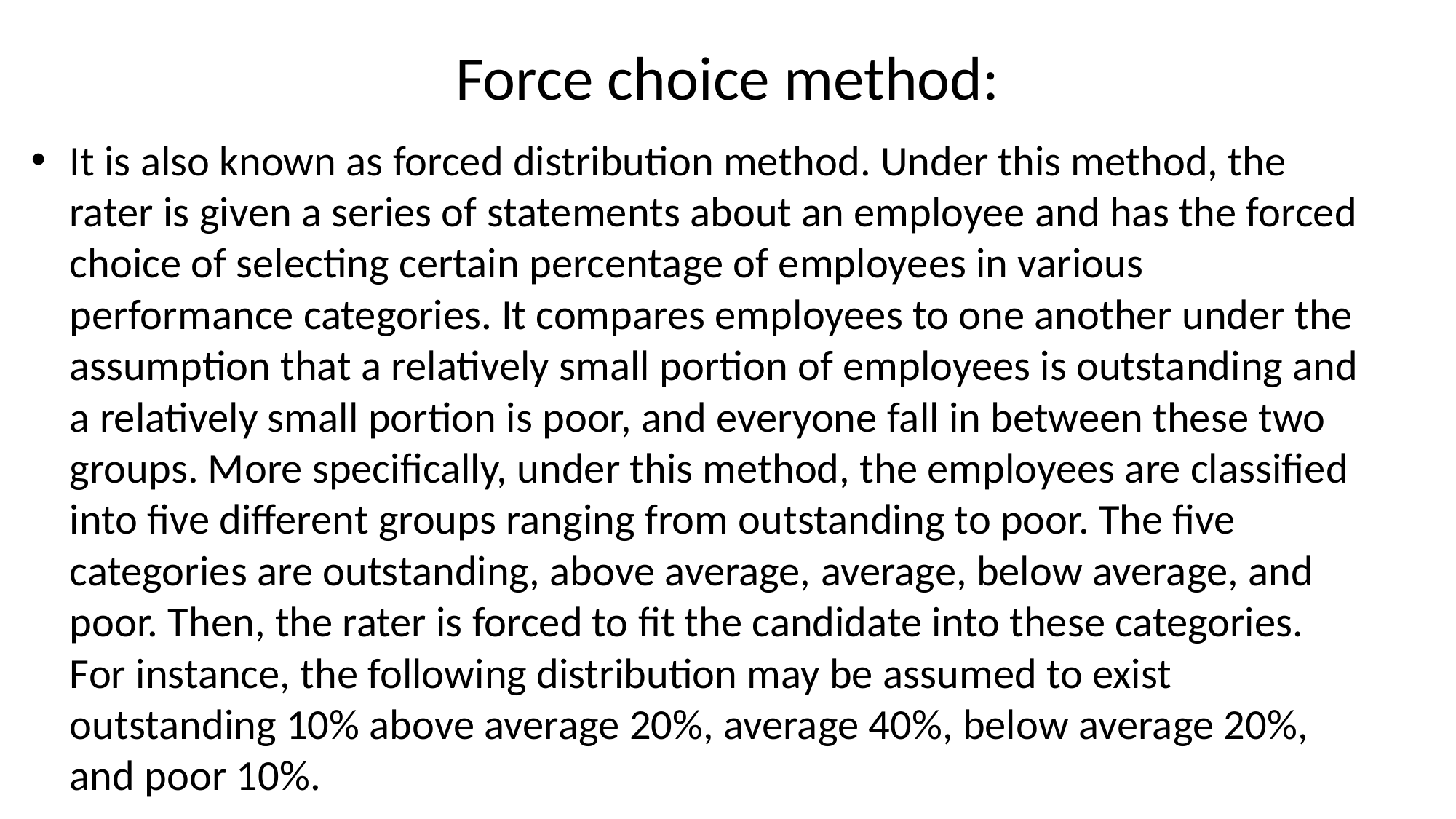

# Force choice method:
It is also known as forced distribution method. Under this method, the rater is given a series of statements about an employee and has the forced choice of selecting certain percentage of employees in various performance categories. It compares employees to one another under the assumption that a relatively small portion of employees is outstanding and a relatively small portion is poor, and everyone fall in between these two groups. More specifically, under this method, the employees are classified into five different groups ranging from outstanding to poor. The five categories are outstanding, above average, average, below average, and poor. Then, the rater is forced to fit the candidate into these categories. For instance, the following distribution may be assumed to exist outstanding 10% above average 20%, average 40%, below average 20%, and poor 10%.